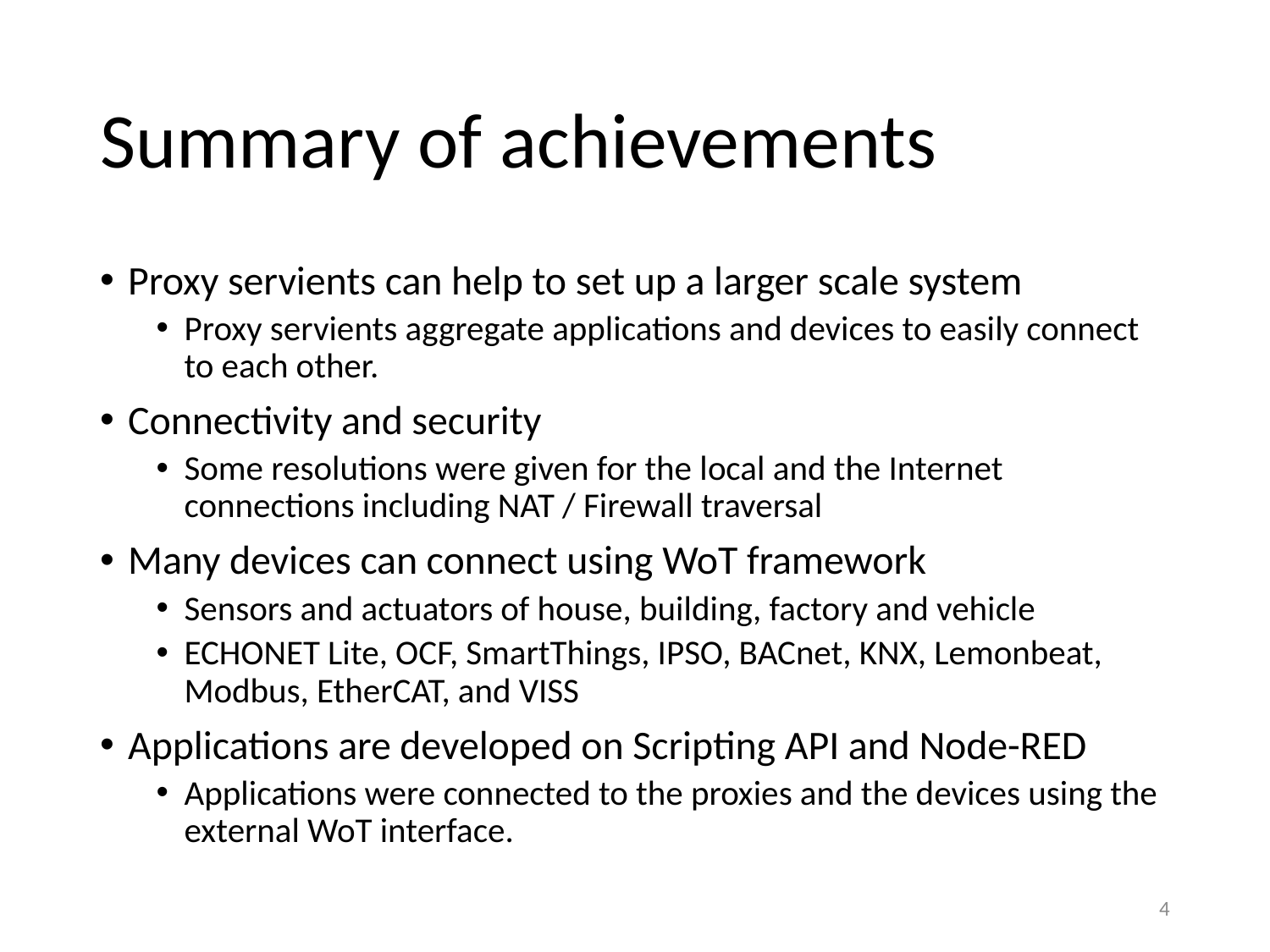

# Summary of achievements
Proxy servients can help to set up a larger scale system
Proxy servients aggregate applications and devices to easily connect to each other.
Connectivity and security
Some resolutions were given for the local and the Internet connections including NAT / Firewall traversal
Many devices can connect using WoT framework
Sensors and actuators of house, building, factory and vehicle
ECHONET Lite, OCF, SmartThings, IPSO, BACnet, KNX, Lemonbeat, Modbus, EtherCAT, and VISS
Applications are developed on Scripting API and Node-RED
Applications were connected to the proxies and the devices using the external WoT interface.

4